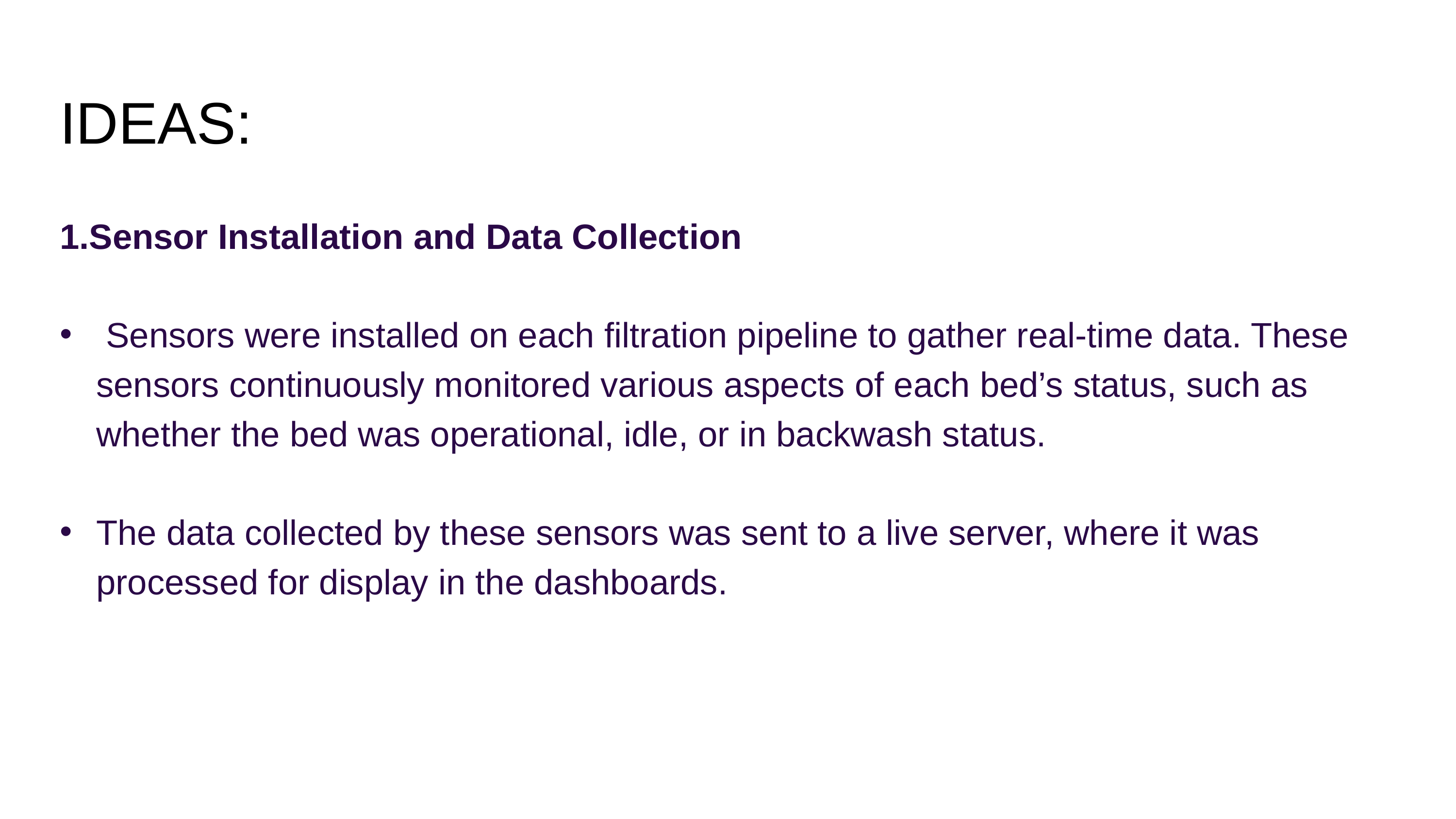

IDEAS:
1.Sensor Installation and Data Collection

 Sensors were installed on each filtration pipeline to gather real-time data. These sensors continuously monitored various aspects of each bed’s status, such as whether the bed was operational, idle, or in backwash status.

The data collected by these sensors was sent to a live server, where it was processed for display in the dashboards.